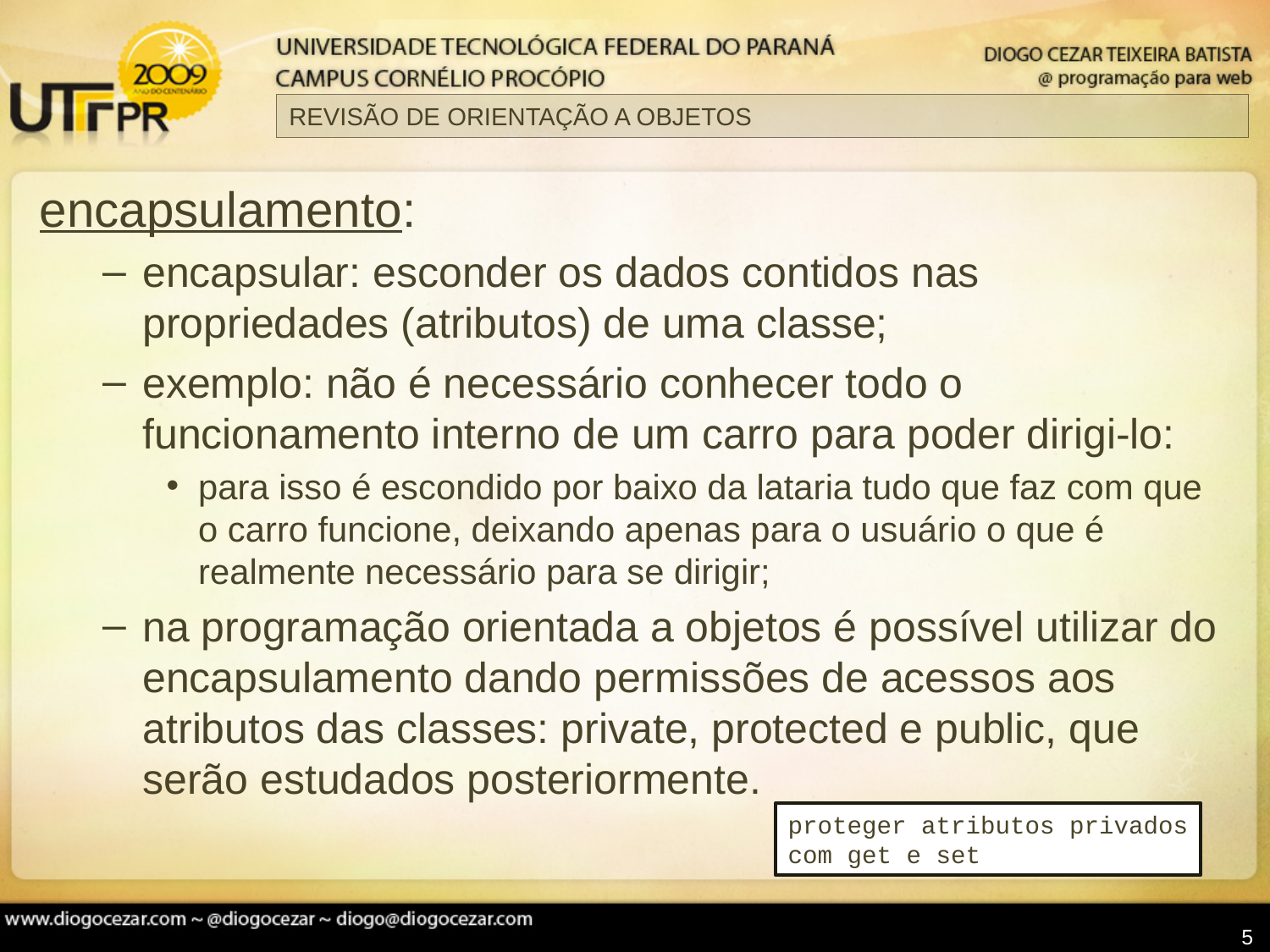

# REVISÃO DE ORIENTAÇÃO A OBJETOS
encapsulamento:
encapsular: esconder os dados contidos nas propriedades (atributos) de uma classe;
exemplo: não é necessário conhecer todo o funcionamento interno de um carro para poder dirigi-lo:
para isso é escondido por baixo da lataria tudo que faz com que o carro funcione, deixando apenas para o usuário o que é realmente necessário para se dirigir;
na programação orientada a objetos é possível utilizar do encapsulamento dando permissões de acessos aos atributos das classes: private, protected e public, que serão estudados posteriormente.
proteger atributos privados
com get e set
5